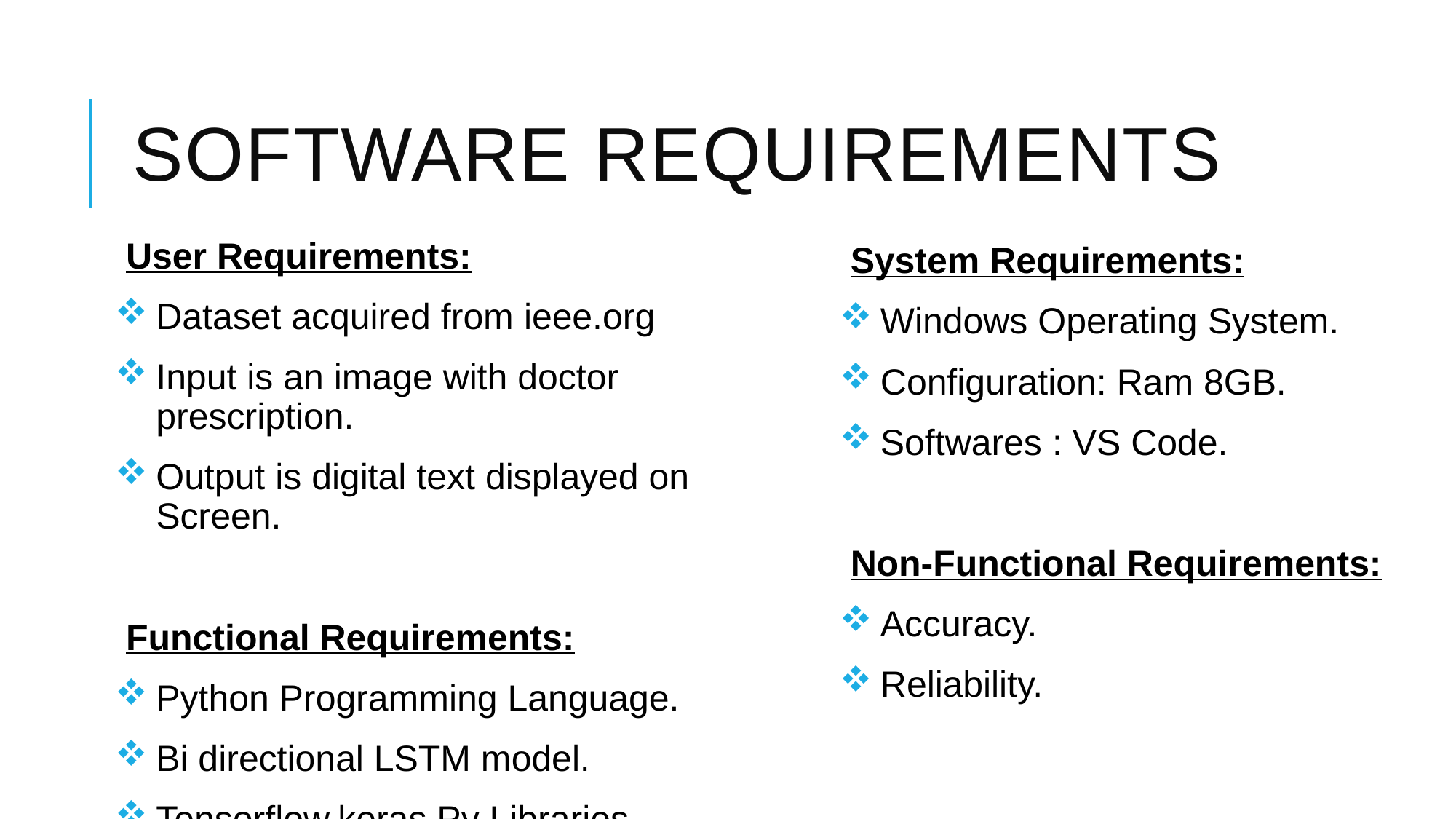

# SOFTWARE REQUIREMENTS
User Requirements:
Dataset acquired from ieee.org
Input is an image with doctor prescription.
Output is digital text displayed on Screen.

Functional Requirements:
Python Programming Language.
Bi directional LSTM model.
Tensorflow,keras Py Libraries.

System Requirements:
Windows Operating System.
Configuration: Ram 8GB.
Softwares : VS Code.

Non-Functional Requirements:
Accuracy.
Reliability.